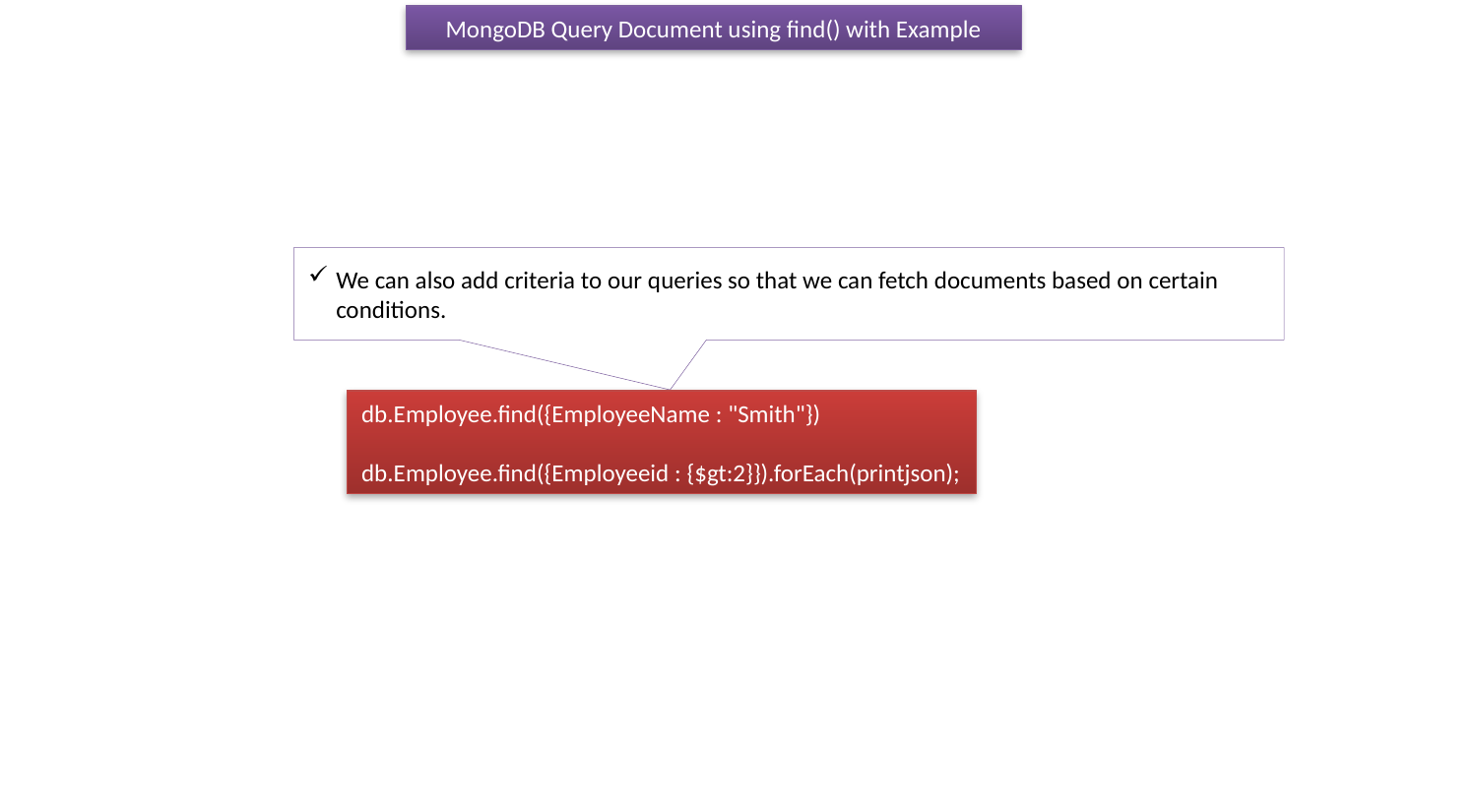

MongoDB Query Document using find() with Example

We can also add criteria to our queries so that we can fetch documents based on certain conditions.
db.Employee.find({EmployeeName : "Smith"})

db.Employee.find({Employeeid : {$gt:2}}).forEach(printjson);